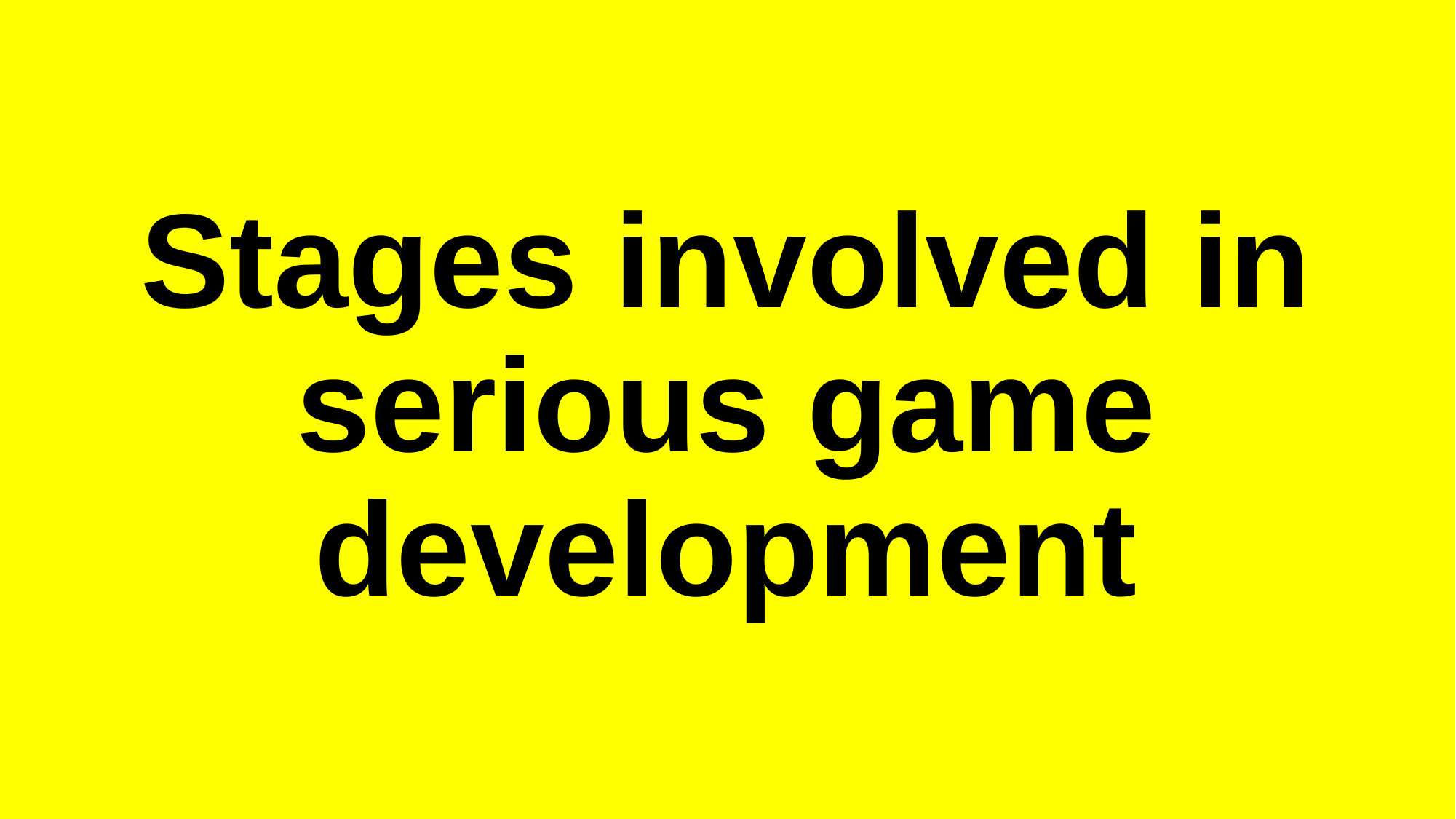

# Stages involved in serious game development